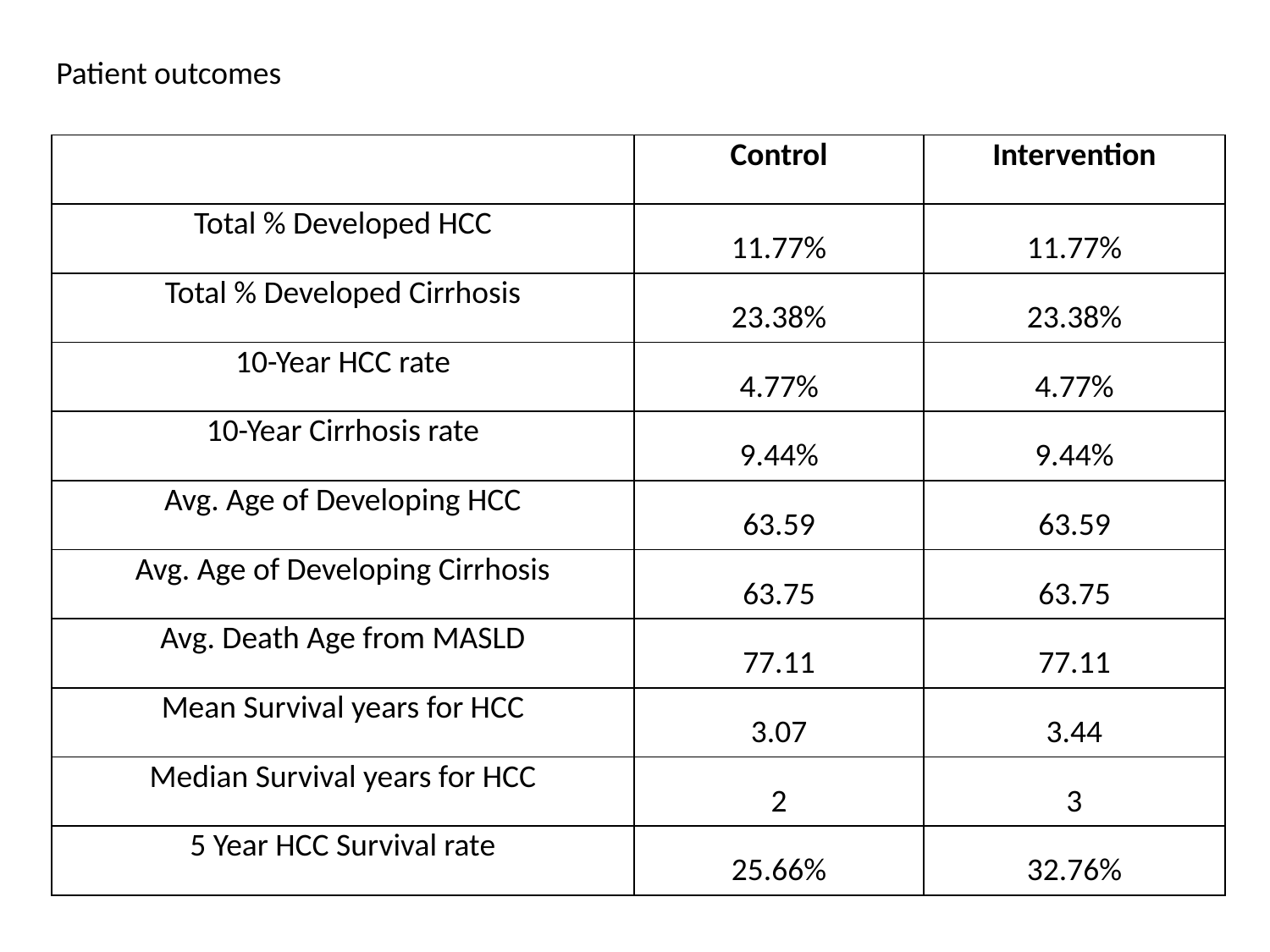

# Patient outcomes
|  | Control | Intervention |
| --- | --- | --- |
| Total % Developed HCC | 11.77% | 11.77% |
| Total % Developed Cirrhosis | 23.38% | 23.38% |
| 10-Year HCC rate | 4.77% | 4.77% |
| 10-Year Cirrhosis rate | 9.44% | 9.44% |
| Avg. Age of Developing HCC | 63.59 | 63.59 |
| Avg. Age of Developing Cirrhosis | 63.75 | 63.75 |
| Avg. Death Age from MASLD | 77.11 | 77.11 |
| Mean Survival years for HCC | 3.07 | 3.44 |
| Median Survival years for HCC | 2 | 3 |
| 5 Year HCC Survival rate | 25.66% | 32.76% |